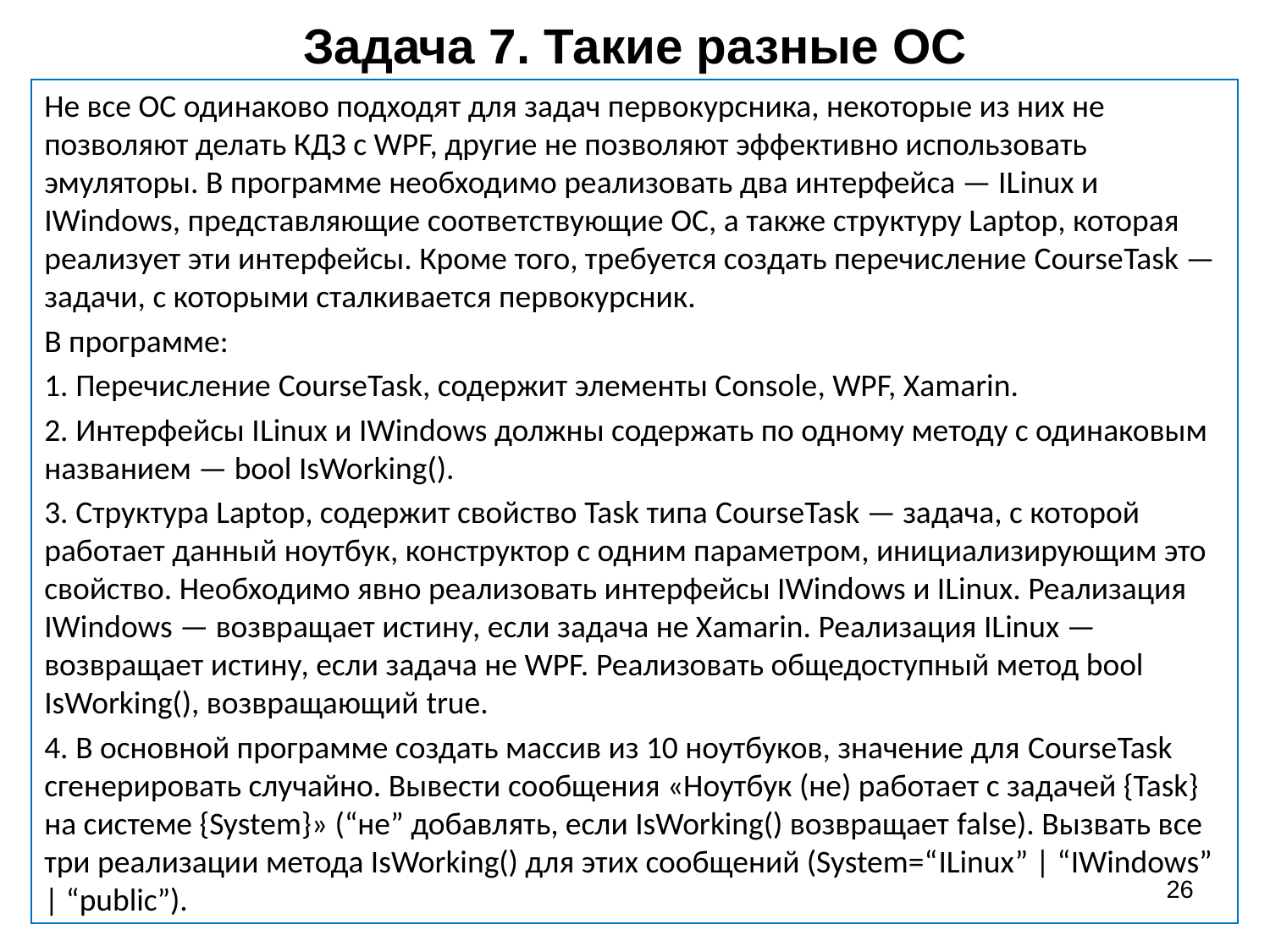

# Задача 7. Такие разные ОС
Не все ОС одинаково подходят для задач первокурсника, некоторые из них не позволяют делать КДЗ с WPF, другие не позволяют эффективно использовать эмуляторы. В программе необходимо реализовать два интерфейса — ILinux и IWindows, представляющие соответствующие ОС, а также структуру Laptop, которая реализует эти интерфейсы. Кроме того, требуется создать перечисление CourseTask — задачи, с которыми сталкивается первокурсник.
В программе:
1. Перечисление CourseTask, содержит элементы Console, WPF, Xamarin.
2. Интерфейсы ILinux и IWindows должны содержать по одному методу с одинаковым названием — bool IsWorking().
3. Структура Laptop, содержит свойство Task типа CourseTask — задача, с которой работает данный ноутбук, конструктор с одним параметром, инициализирующим это свойство. Необходимо явно реализовать интерфейсы IWindows и ILinux. Реализация IWindows — возвращает истину, если задача не Xamarin. Реализация ILinux — возвращает истину, если задача не WPF. Реализовать общедоступный метод bool IsWorking(), возвращающий true.
4. В основной программе создать массив из 10 ноутбуков, значение для CourseTask сгенерировать случайно. Вывести сообщения «Ноутбук (не) работает с задачей {Task} на системе {System}» (“не” добавлять, если IsWorking() возвращает false). Вызвать все три реализации метода IsWorking() для этих сообщений (System=“ILinux” | “IWindows” | “public”).
26